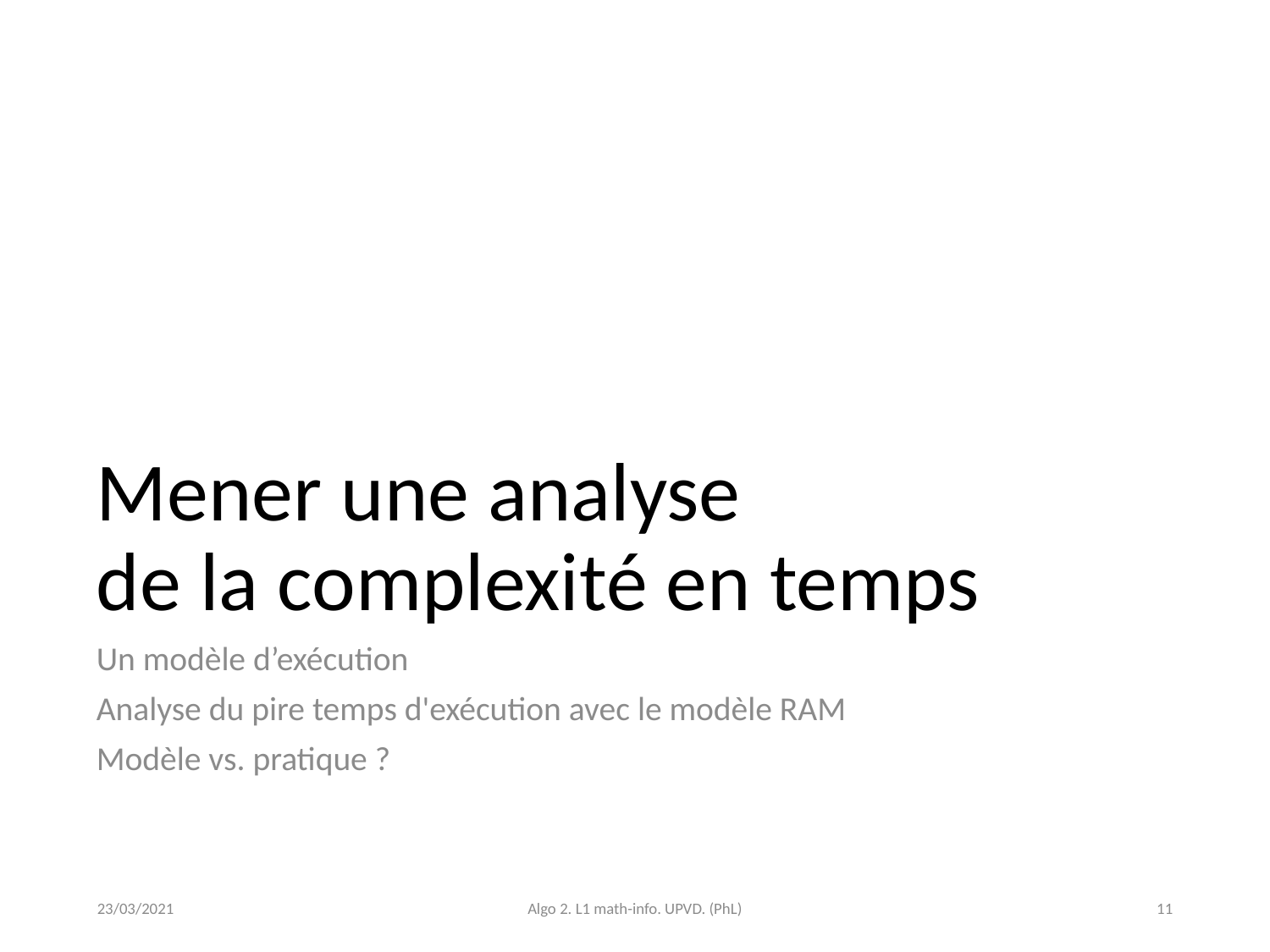

# Mener une analyse de la complexité en temps
Un modèle d’exécution
Analyse du pire temps d'exécution avec le modèle RAM
Modèle vs. pratique ?
23/03/2021
Algo 2. L1 math-info. UPVD. (PhL)
11